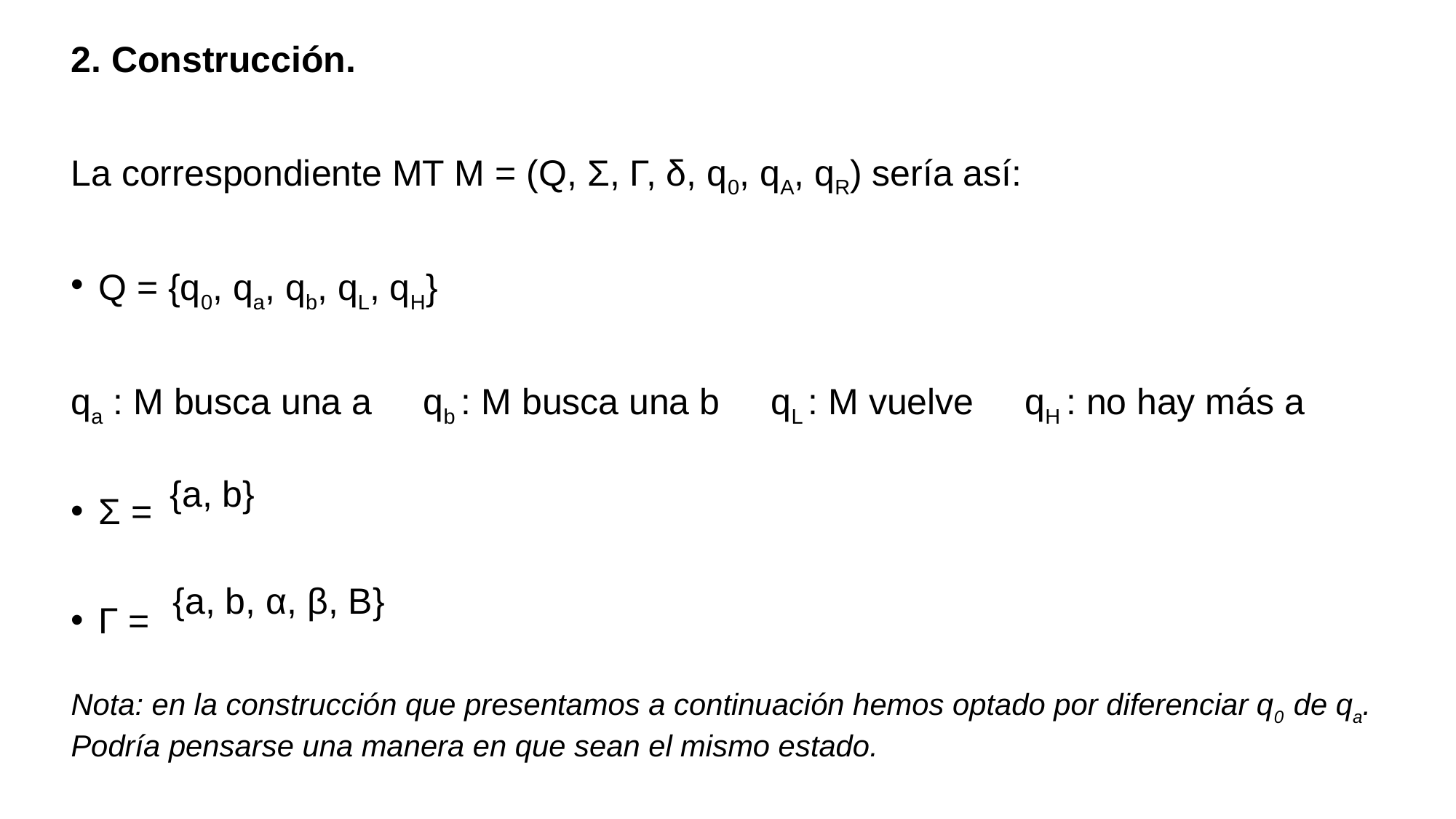

2. Construcción.

La correspondiente MT M = (Q, Ʃ, Γ, δ, q0, qA, qR) sería así:

Q = {q0, qa, qb, qL, qH}

qa : M busca una a     qb : M busca una b     qL : M vuelve     qH : no hay más a

Ʃ =

Γ =
 {a, b}
{a, b, α, β, B}
Nota: en la construcción que presentamos a continuación hemos optado por diferenciar q0  de qa. Podría pensarse una manera en que sean el mismo estado.